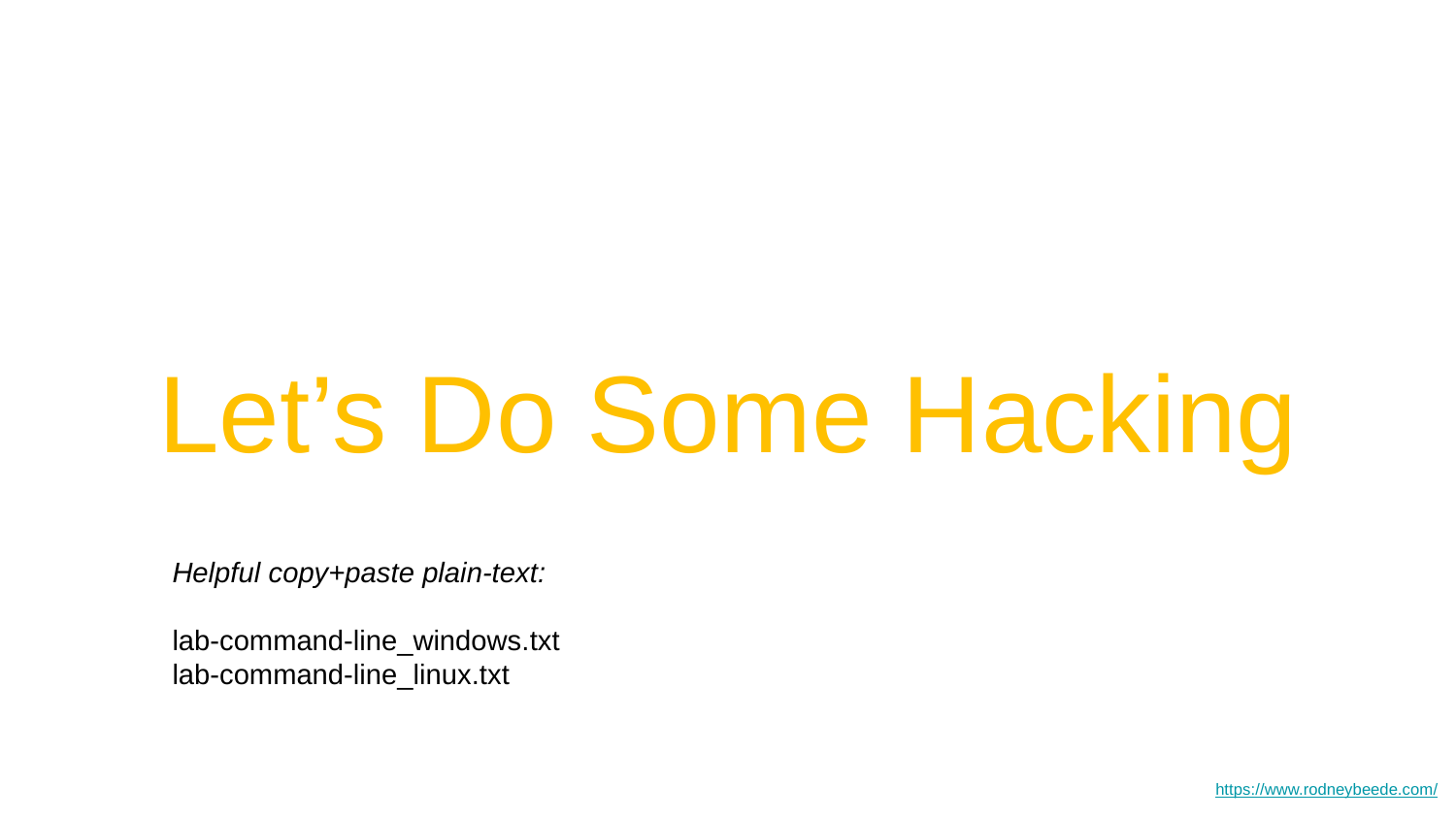

Let’s Do Some Hacking
Helpful copy+paste plain-text:

lab-command-line_windows.txt
lab-command-line_linux.txt